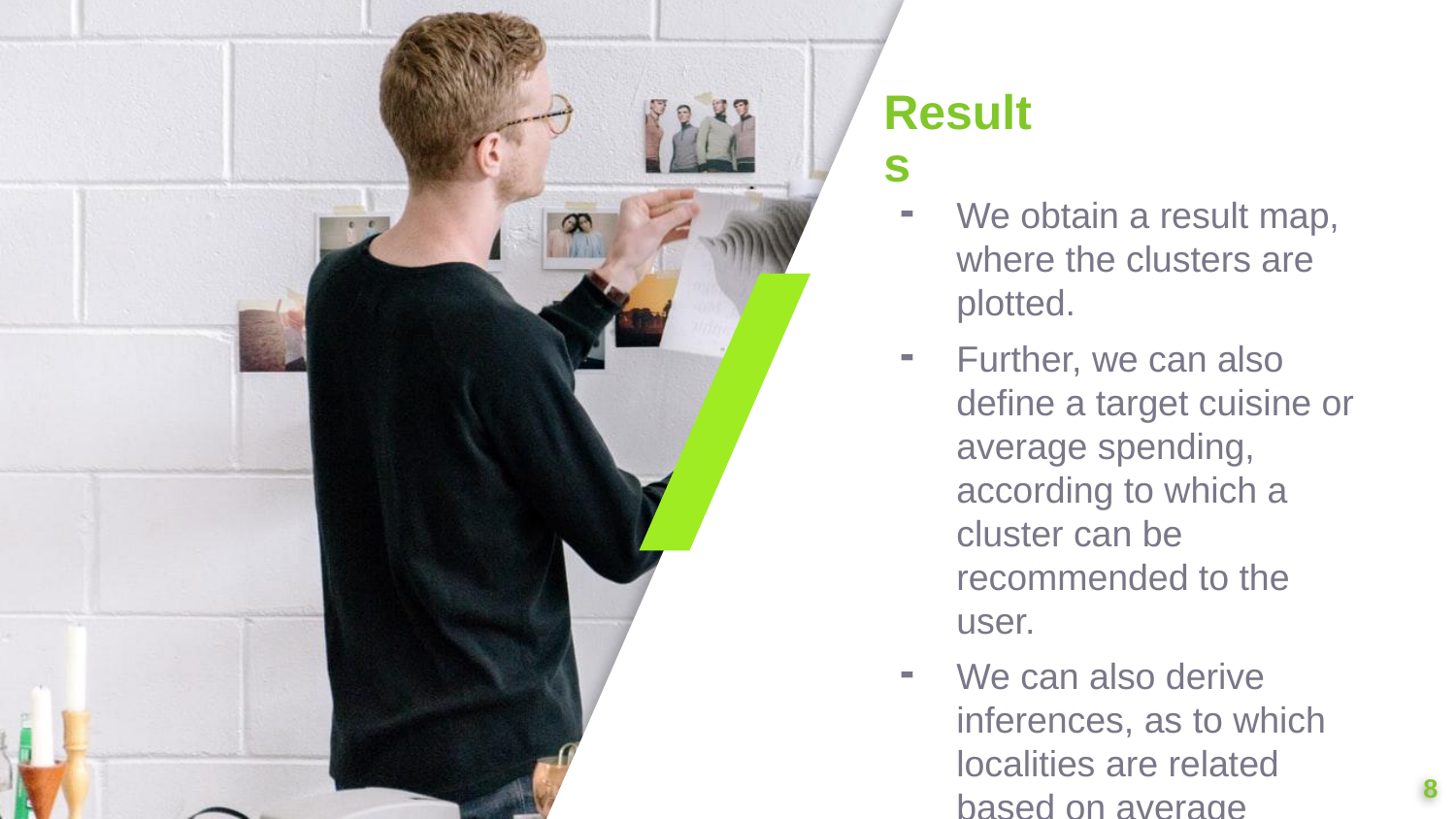

# Results
We obtain a result map, where the clusters are plotted.
Further, we can also define a target cuisine or average spending, according to which a cluster can be recommended to the user.
We can also derive inferences, as to which localities are related based on average restaurant budgets and cuisines.
8